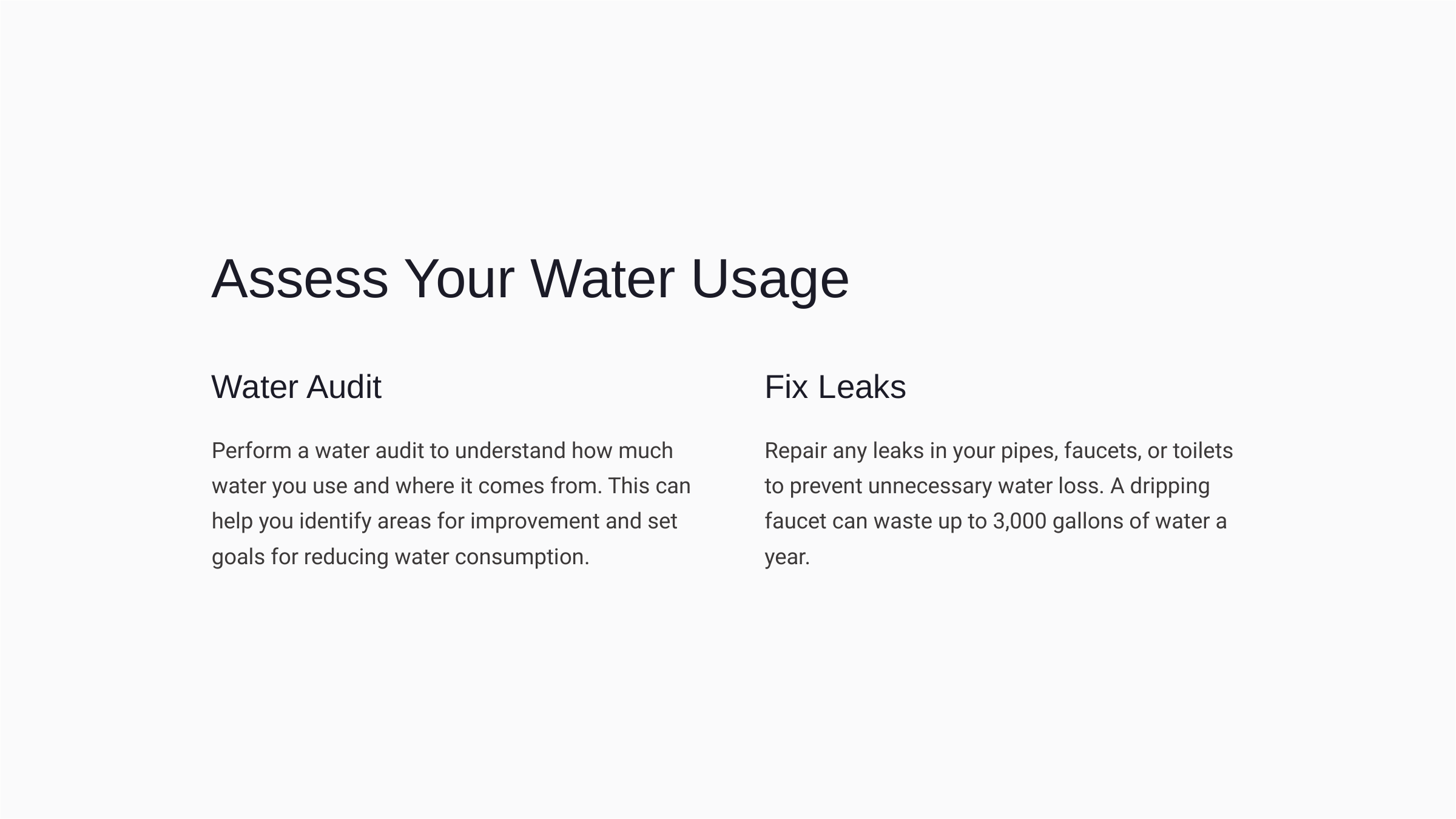

Assess Your Water Usage
Water Audit
Fix Leaks
Perform a water audit to understand how much water you use and where it comes from. This can help you identify areas for improvement and set goals for reducing water consumption.
Repair any leaks in your pipes, faucets, or toilets to prevent unnecessary water loss. A dripping faucet can waste up to 3,000 gallons of water a year.